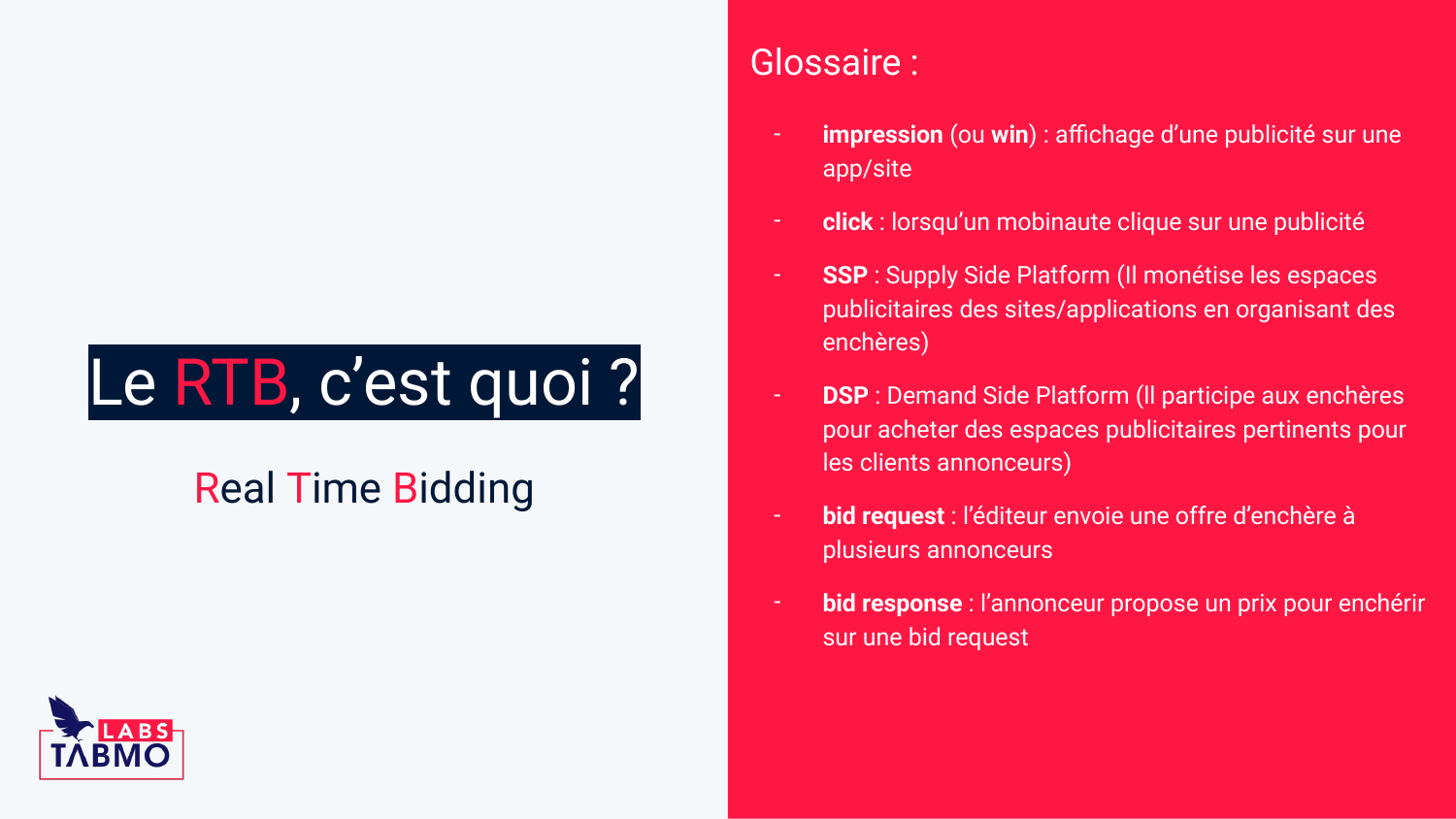

Glossaire :
impression (ou win) : affichage d’une publicité sur une app/site
click : lorsqu’un mobinaute clique sur une publicité
SSP : Supply Side Platform (Il monétise les espaces publicitaires des sites/applications en organisant des enchères)
DSP : Demand Side Platform (ll participe aux enchères pour acheter des espaces publicitaires pertinents pour les clients annonceurs)
bid request : l’éditeur envoie une offre d’enchère à plusieurs annonceurs
bid response : l’annonceur propose un prix pour enchérir sur une bid request

# Le RTB, c’est quoi ?
Real Time Bidding